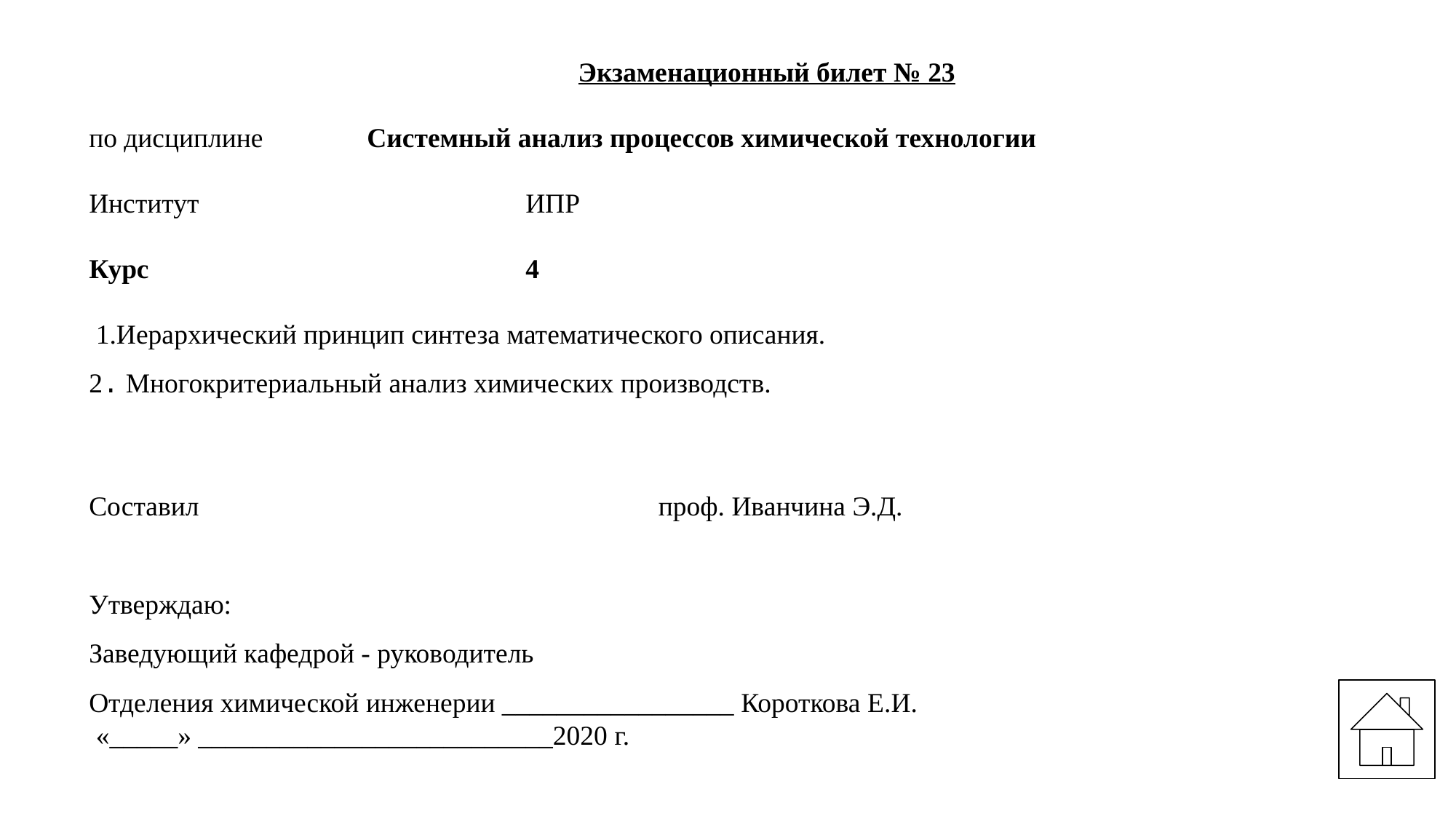

Экзаменационный билет № 23

по дисциплине               Системный анализ процессов химической технологии

Институт			ИПР

Курс			4

 1.Иерархический принцип синтеза математического описания.
2. Многокритериальный анализ химических производств.

Составил	                                                              проф. Иванчина Э.Д.

Утверждаю:
Заведующий кафедрой - руководитель
Отделения химической инженерии _________________ Короткова Е.И.
 «_____» __________________________2020 г.